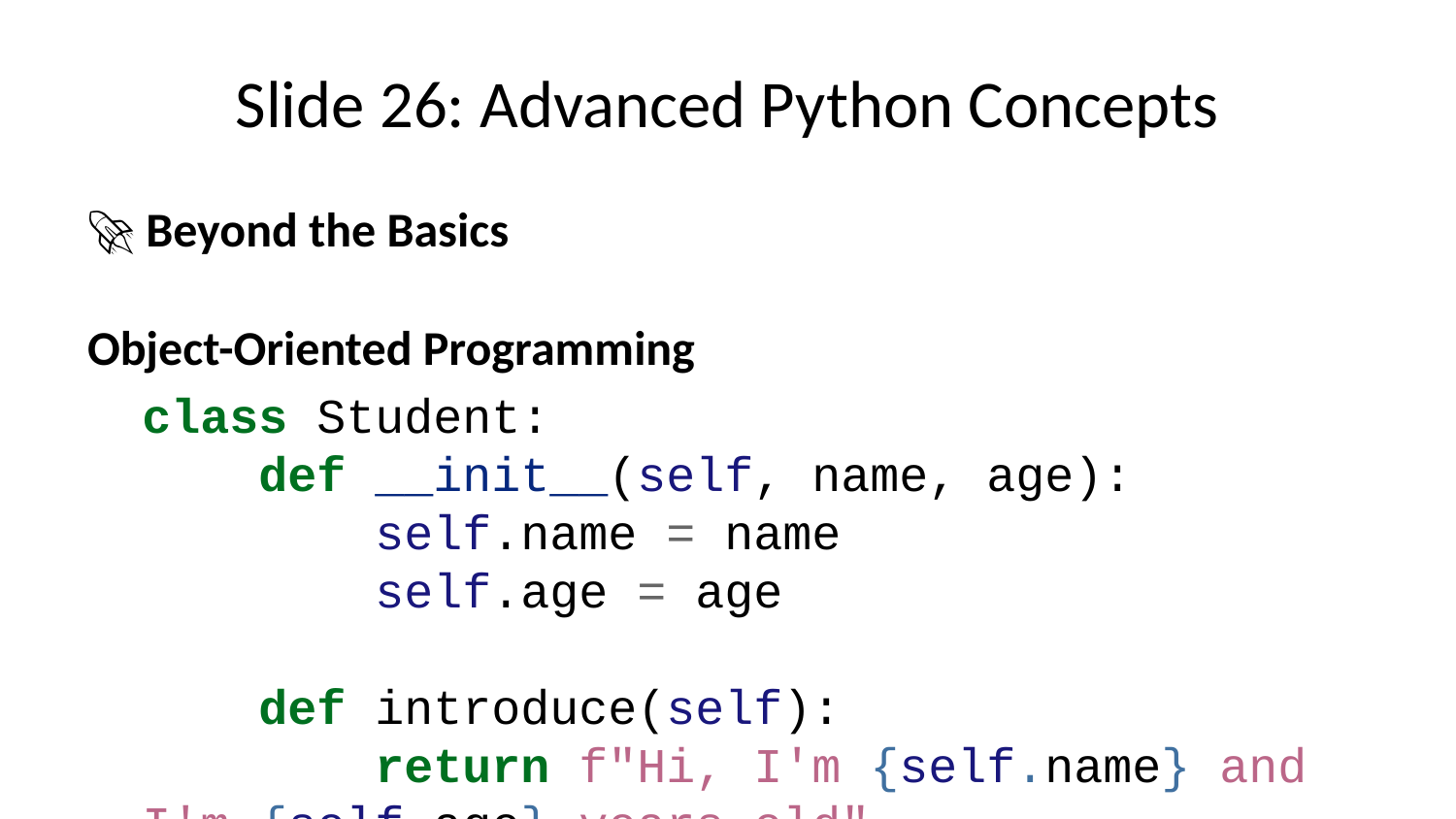

# Slide 26: Advanced Python Concepts
🚀 Beyond the Basics
Object-Oriented Programming
class Student:
    def __init__(self, name, age):
        self.name = name
        self.age = age
    def introduce(self):
        return f"Hi, I'm {self.name} and I'm {self.age} years old"
student = Student("Alice", 20)
print(student.introduce())
File Handling
# Reading files with open('data.txt', 'r') as file: content = file.read() # Writing files with open('output.txt', 'w') as file: file.write("Hello, World!")